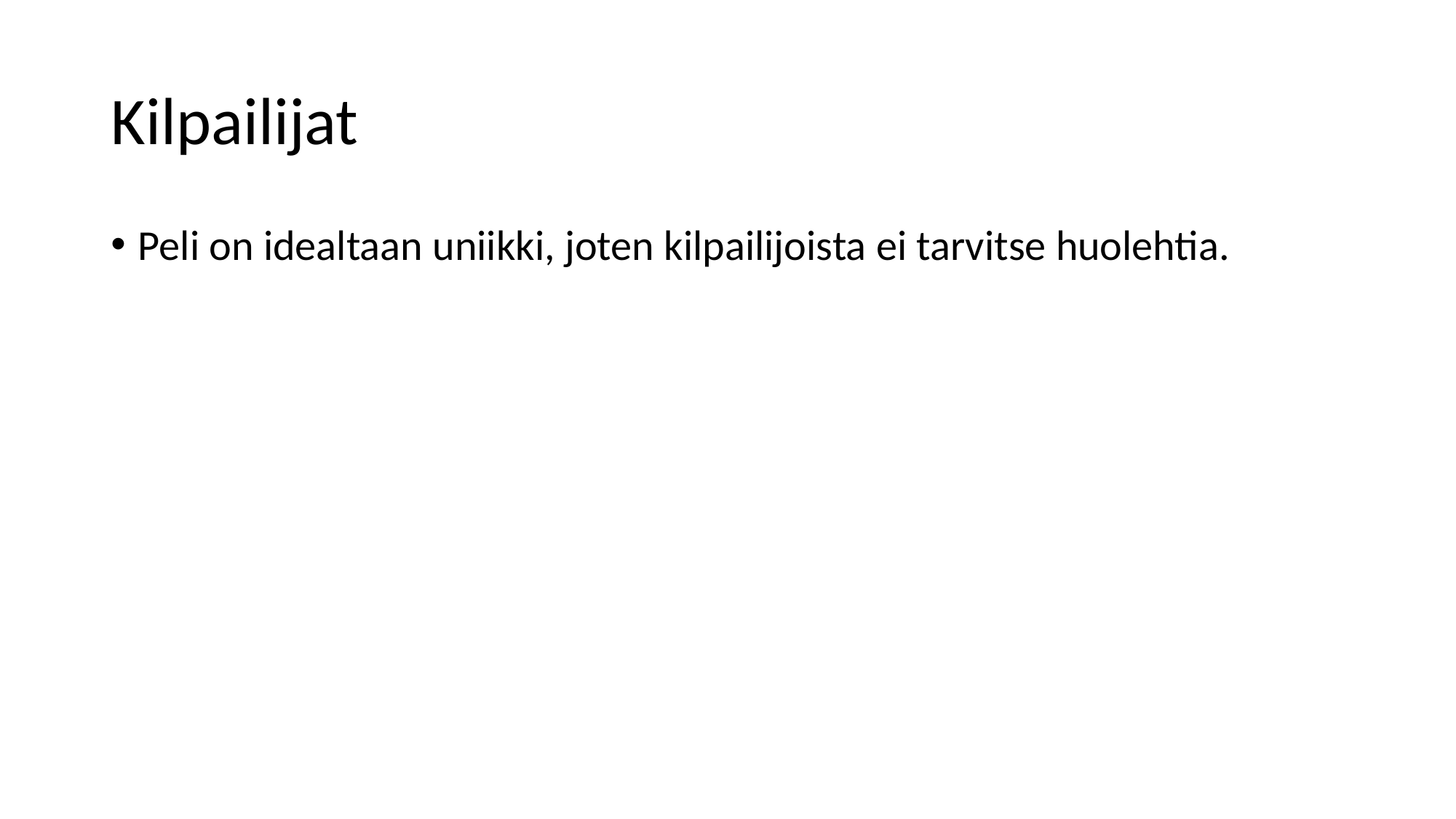

# Kilpailijat
Peli on idealtaan uniikki, joten kilpailijoista ei tarvitse huolehtia.